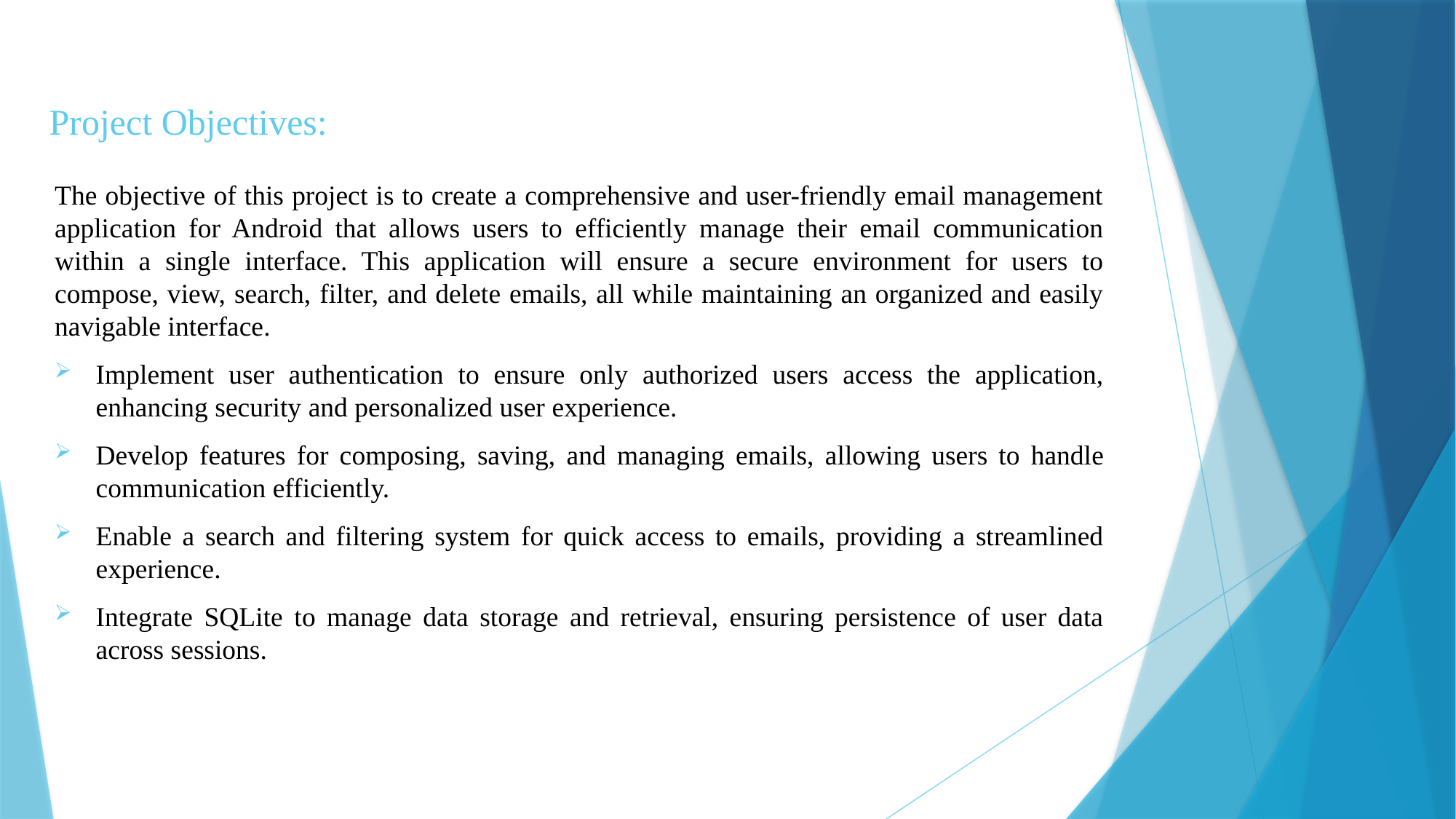

# Project Objectives:
The objective of this project is to create a comprehensive and user-friendly email management application for Android that allows users to efficiently manage their email communication within a single interface. This application will ensure a secure environment for users to compose, view, search, filter, and delete emails, all while maintaining an organized and easily navigable interface.
Implement user authentication to ensure only authorized users access the application, enhancing security and personalized user experience.
Develop features for composing, saving, and managing emails, allowing users to handle communication efficiently.
Enable a search and filtering system for quick access to emails, providing a streamlined experience.
Integrate SQLite to manage data storage and retrieval, ensuring persistence of user data across sessions.